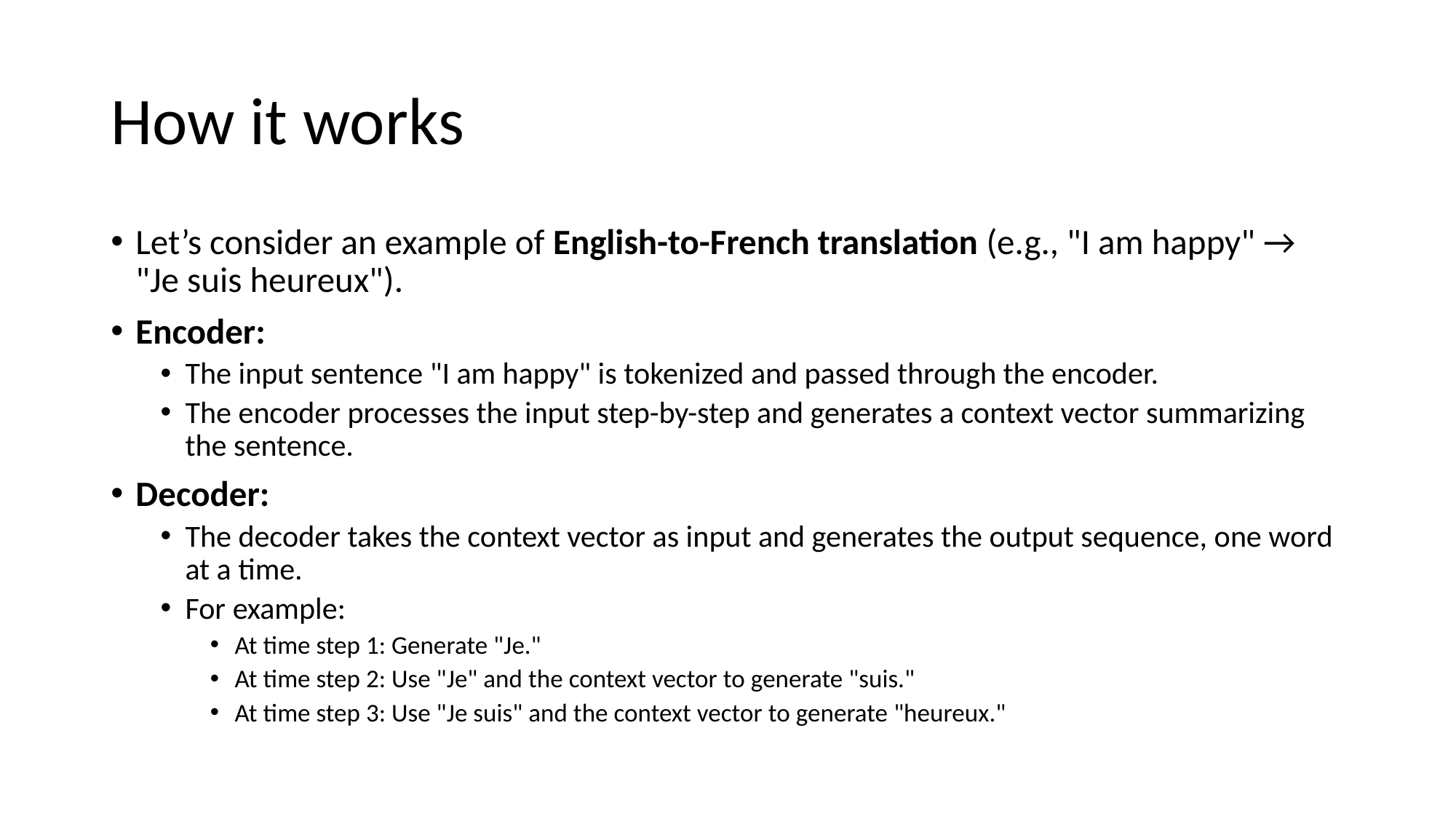

# How it works
Let’s consider an example of English-to-French translation (e.g., "I am happy" → "Je suis heureux").
Encoder:
The input sentence "I am happy" is tokenized and passed through the encoder.
The encoder processes the input step-by-step and generates a context vector summarizing the sentence.
Decoder:
The decoder takes the context vector as input and generates the output sequence, one word at a time.
For example:
At time step 1: Generate "Je."
At time step 2: Use "Je" and the context vector to generate "suis."
At time step 3: Use "Je suis" and the context vector to generate "heureux."